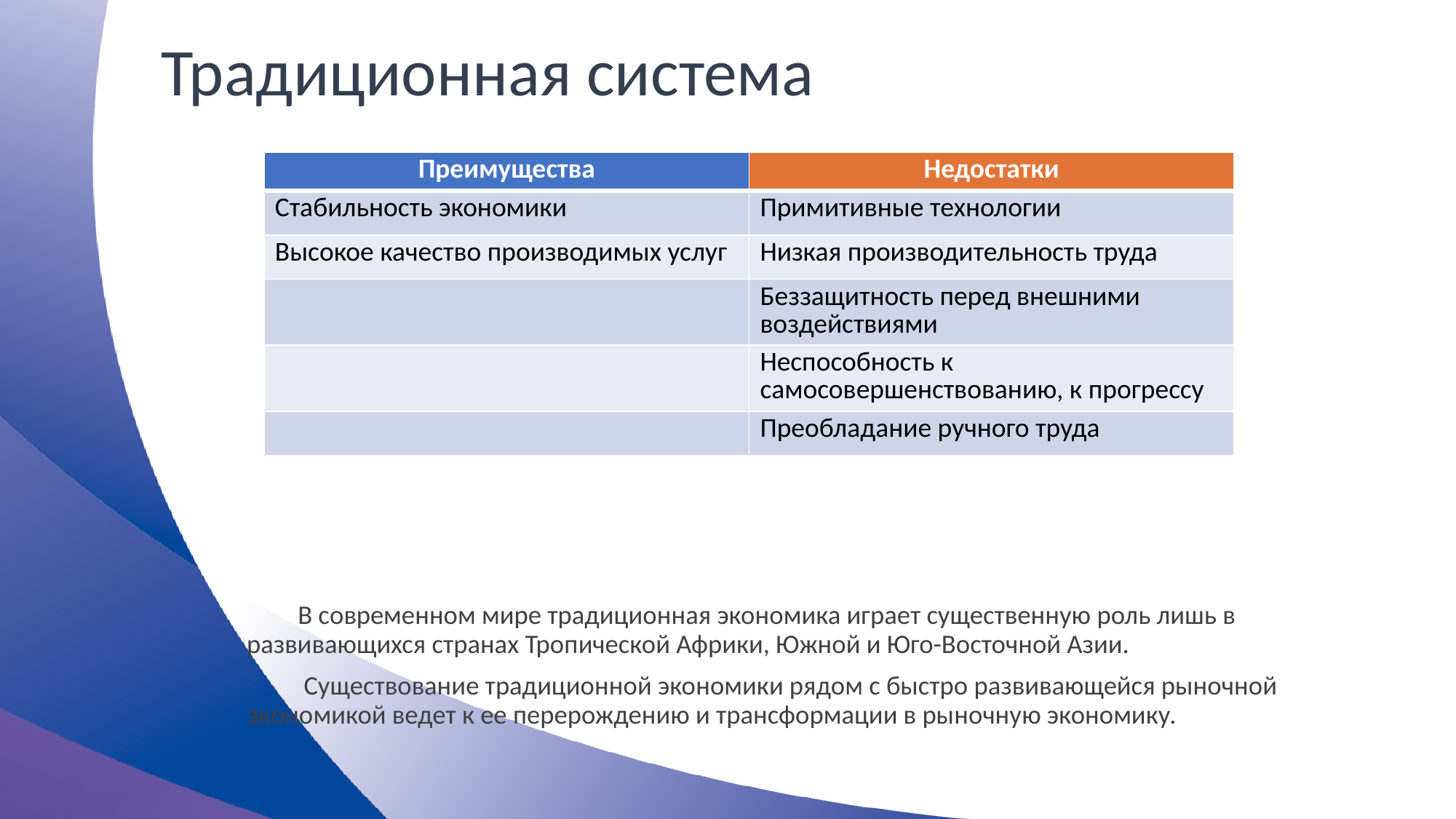

# Традиционная система
| Преимущества | Недостатки |
| --- | --- |
| Стабильность экономики | Примитивные технологии |
| Высокое качество производимых услуг | Низкая производительность труда |
|  | Беззащитность перед внешними воздействиями |
|  | Неспособность к самосовершенствованию, к прогрессу |
|  | Преобладание ручного труда |
В современном мире традиционная экономика играет существенную роль лишь в развивающихся странах Тропической Африки, Южной и Юго-Восточной Азии.
 Существование традиционной экономики рядом с быстро развивающейся рыночной экономикой ведет к ее перерождению и трансформации в рыночную экономику.